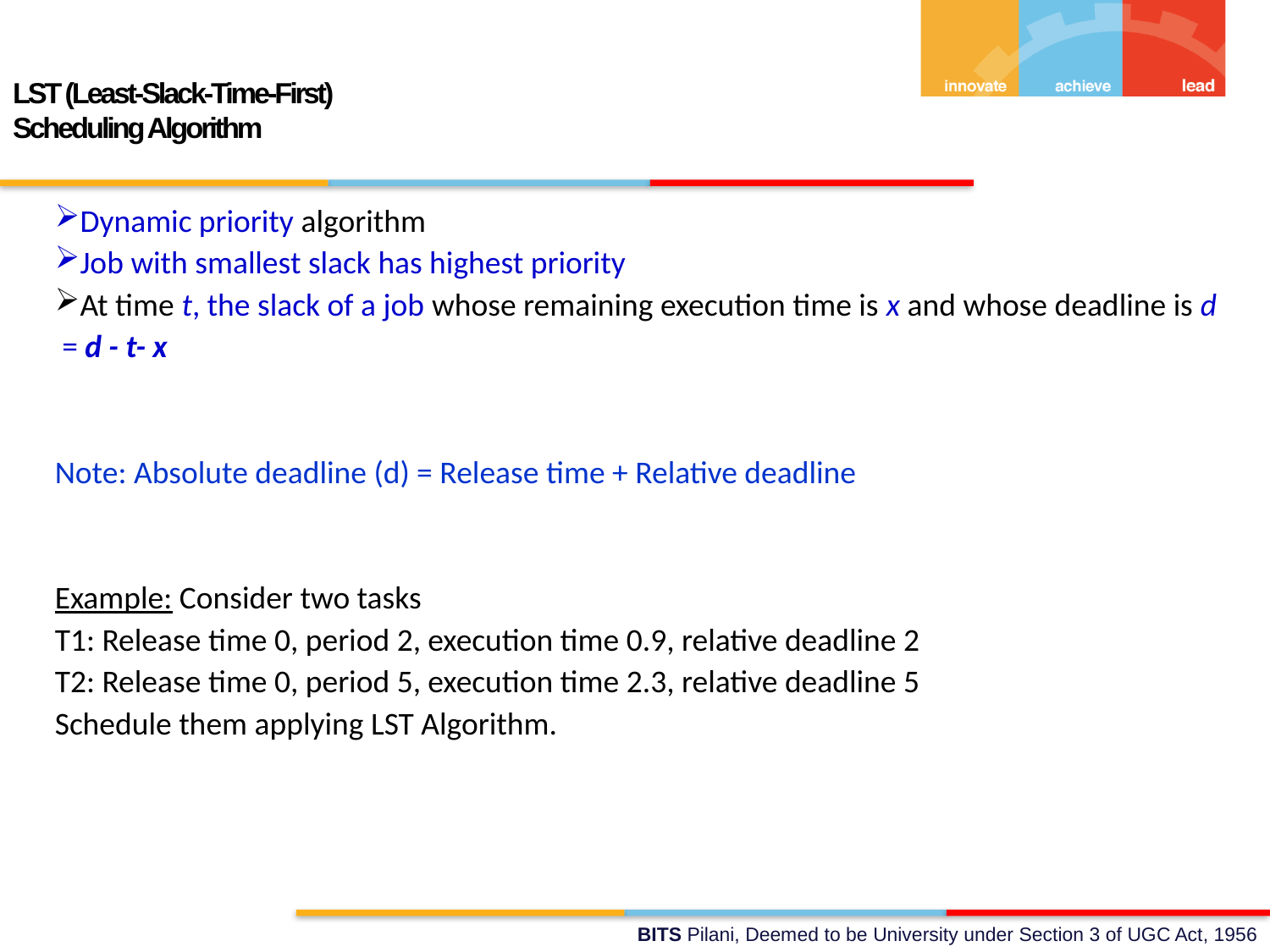

LST (Least-Slack-Time-First)
Scheduling Algorithm
Dynamic priority algorithm
Job with smallest slack has highest priority
At time t, the slack of a job whose remaining execution time is x and whose deadline is d  = d - t- x

Note: Absolute deadline (d) = Release time + Relative deadline

Example: Consider two tasks
T1: Release time 0, period 2, execution time 0.9, relative deadline 2
T2: Release time 0, period 5, execution time 2.3, relative deadline 5
Schedule them applying LST Algorithm.